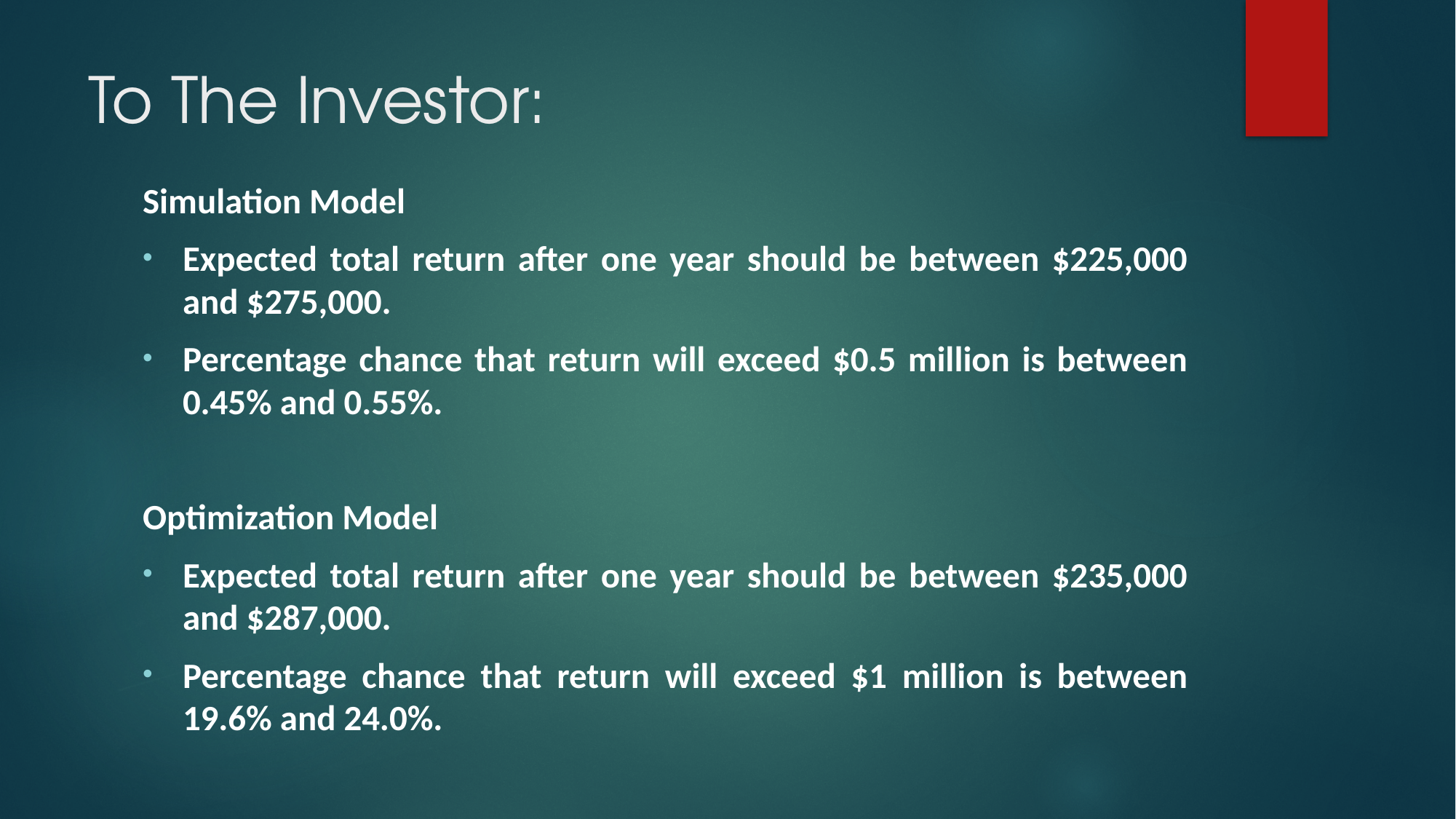

# To The Investor:
Simulation Model
Expected total return after one year should be between $225,000 and $275,000.
Percentage chance that return will exceed $0.5 million is between 0.45% and 0.55%.

Optimization Model
Expected total return after one year should be between $235,000 and $287,000.
Percentage chance that return will exceed $1 million is between 19.6% and 24.0%.